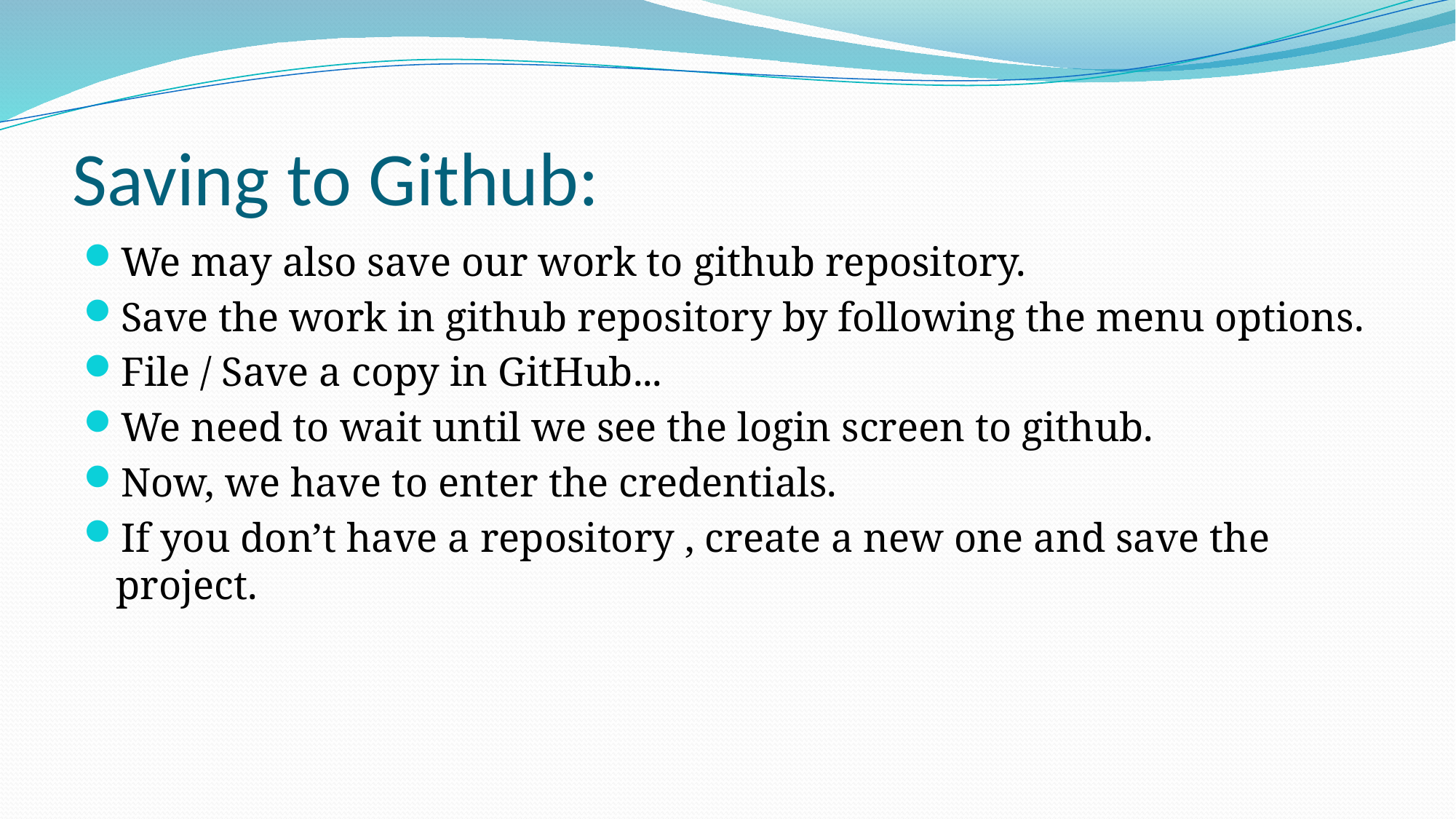

# Saving to Github:
We may also save our work to github repository.
Save the work in github repository by following the menu options.
File / Save a copy in GitHub...
We need to wait until we see the login screen to github.
Now, we have to enter the credentials.
If you don’t have a repository , create a new one and save the project.